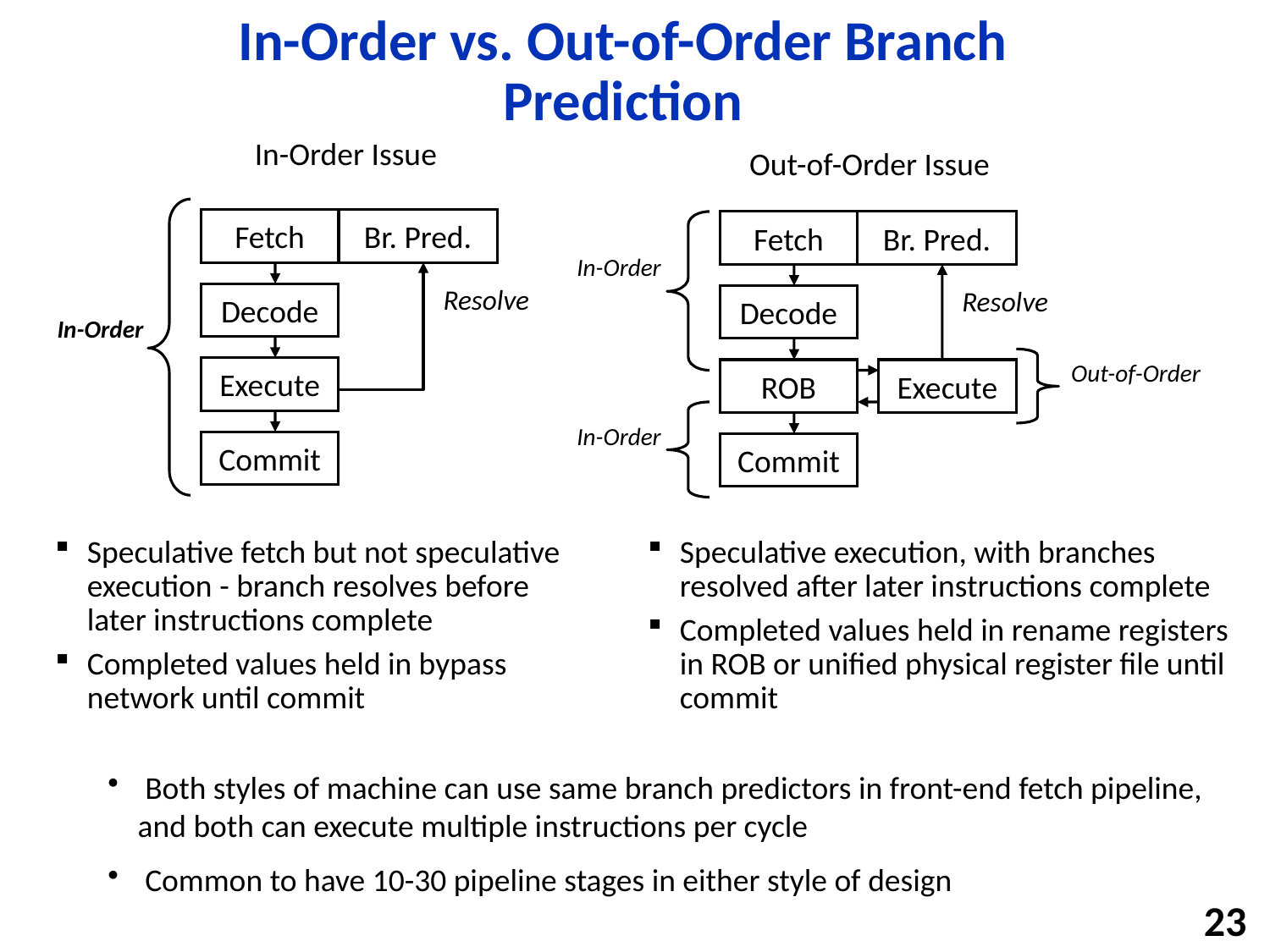

# In-Order vs. Out-of-Order Branch Prediction
In-Order Issue
Out-of-Order Issue

Fetch
Br. Pred.

Fetch
Br. Pred.
In-Order

Resolve
Resolve
Decode
Decode
In-Order

Out-of-Order
Execute
ROB
Execute

In-Order
Commit
Commit
Speculative fetch but not speculative execution - branch resolves before later instructions complete
Completed values held in bypass network until commit
Speculative execution, with branches resolved after later instructions complete
Completed values held in rename registers in ROB or unified physical register file until commit
 Both styles of machine can use same branch predictors in front-end fetch pipeline, and both can execute multiple instructions per cycle
 Common to have 10-30 pipeline stages in either style of design
23